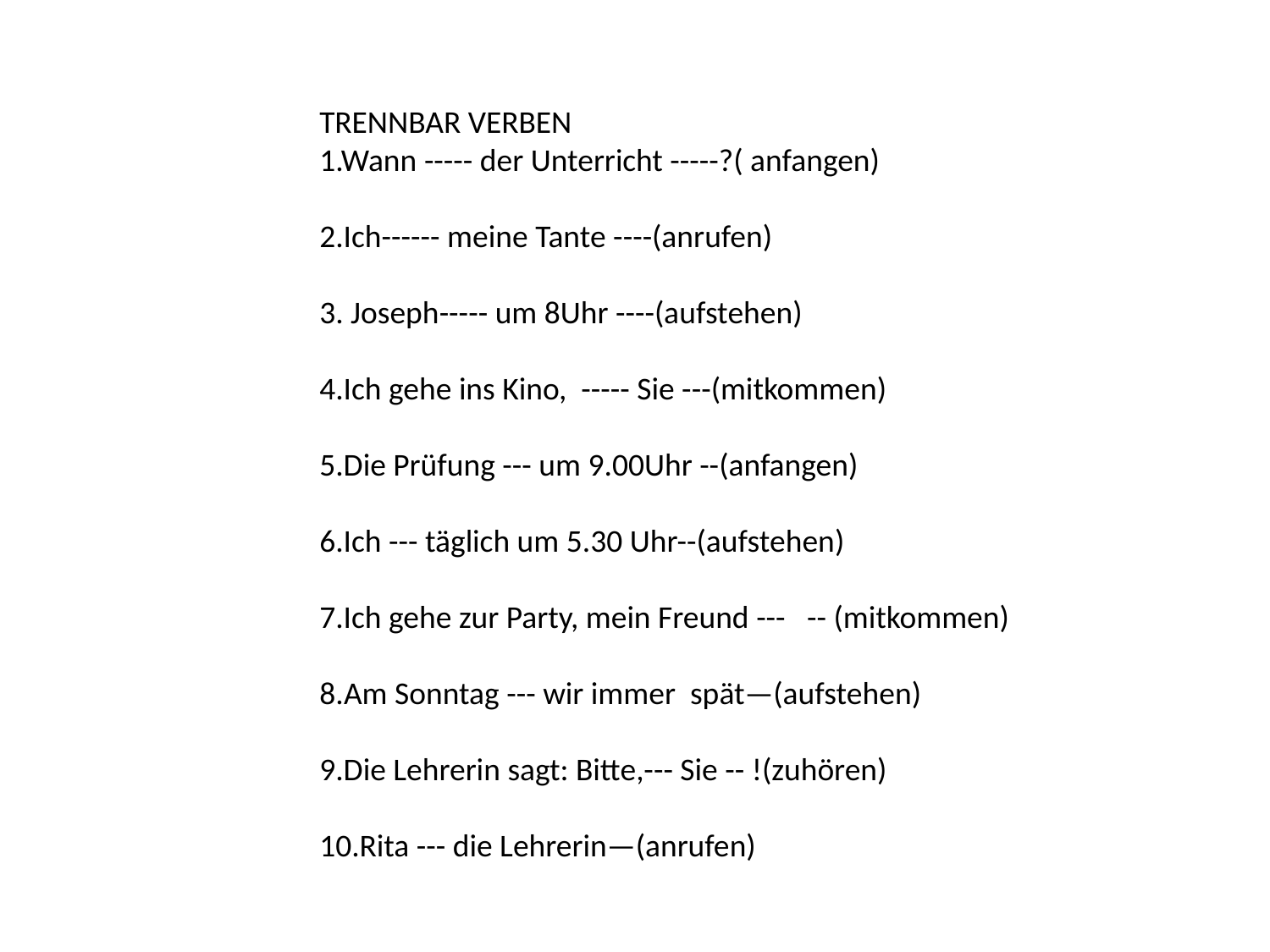

TRENNBAR VERBEN
1.Wann ----- der Unterricht -----?( anfangen)

2.Ich------ meine Tante ----(anrufen)

3. Joseph----- um 8Uhr ----(aufstehen)

4.Ich gehe ins Kino,  ----- Sie ---(mitkommen)

5.Die Prüfung --- um 9.00Uhr --(anfangen)

6.Ich --- täglich um 5.30 Uhr--(aufstehen)

7.Ich gehe zur Party, mein Freund ---   -- (mitkommen)

8.Am Sonntag --- wir immer  spät—(aufstehen)

9.Die Lehrerin sagt: Bitte,--- Sie -- !(zuhӧren)

10.Rita --- die Lehrerin—(anrufen)